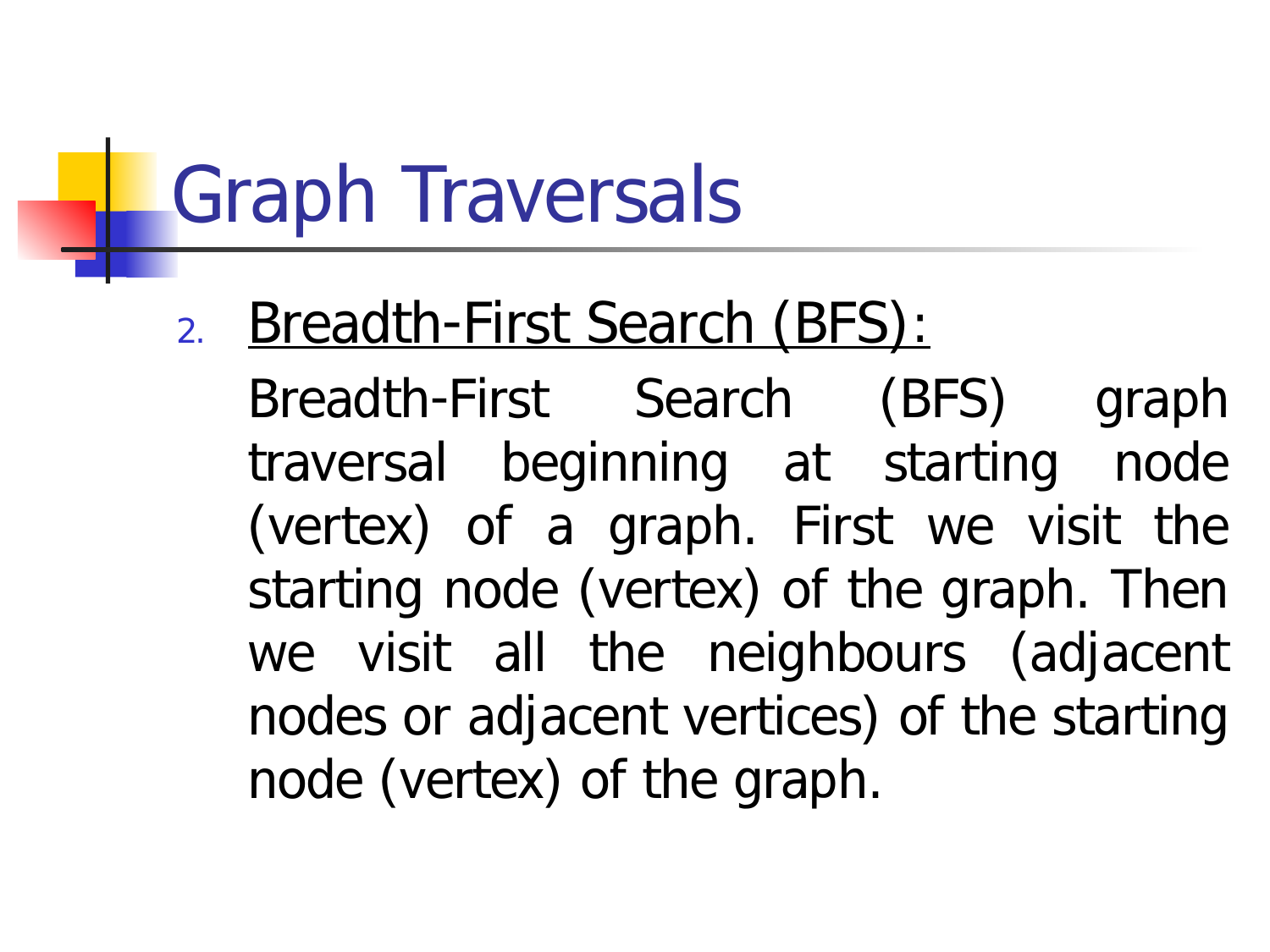

# Graph Traversals
Breadth-First Search (BFS):
	Breadth-First Search (BFS) graph traversal beginning at starting node (vertex) of a graph. First we visit the starting node (vertex) of the graph. Then we visit all the neighbours (adjacent nodes or adjacent vertices) of the starting node (vertex) of the graph.